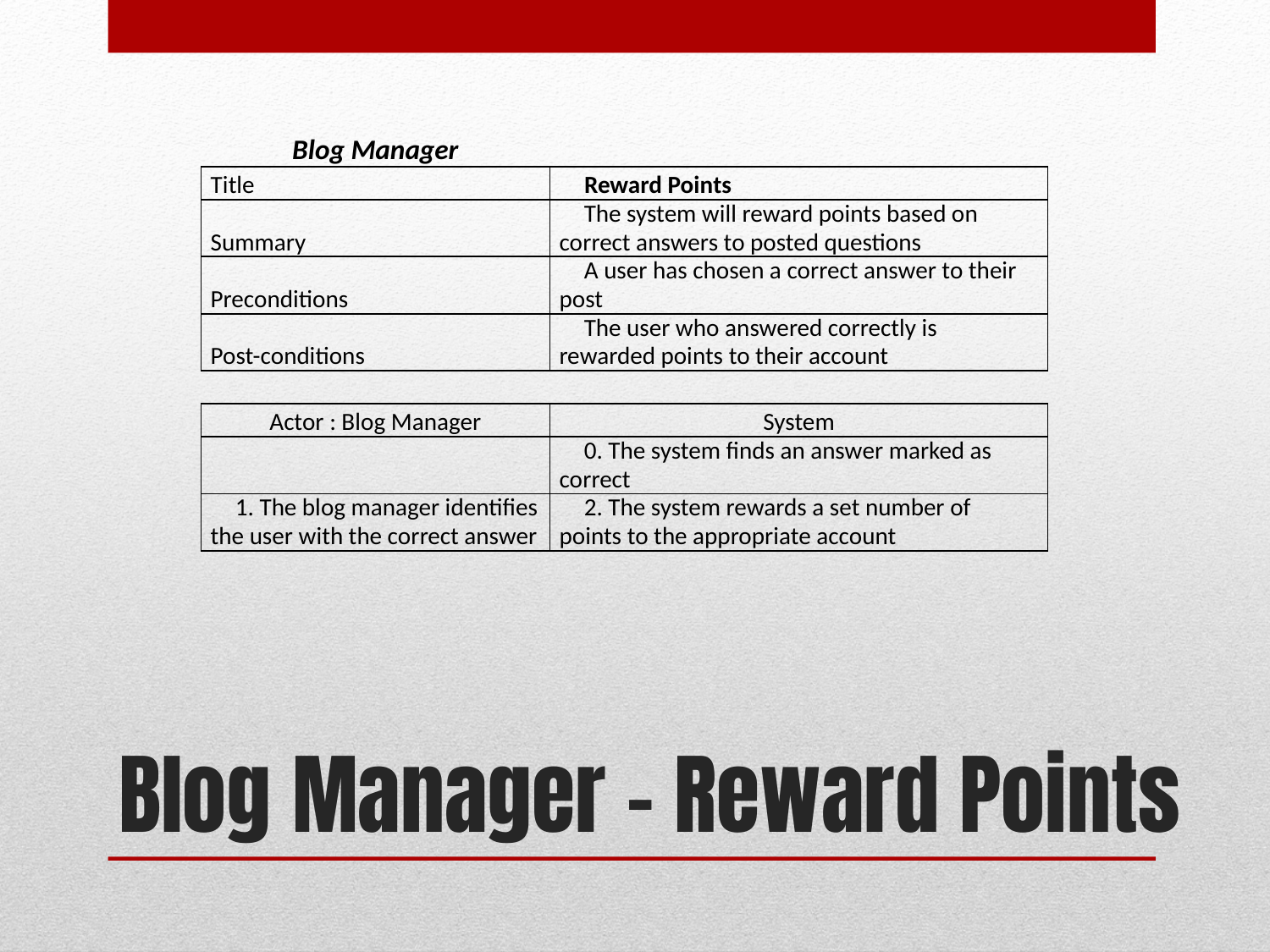

| Blog Manager |  |
| --- | --- |
| Title | Reward Points |
| Summary | The system will reward points based on correct answers to posted questions |
| Preconditions | A user has chosen a correct answer to their post |
| Post-conditions | The user who answered correctly is rewarded points to their account |
|  |  |
| Actor : Blog Manager | System |
|  | 0. The system finds an answer marked as correct |
| 1. The blog manager identifies the user with the correct answer | 2. The system rewards a set number of points to the appropriate account |
# Blog Manager - Reward Points